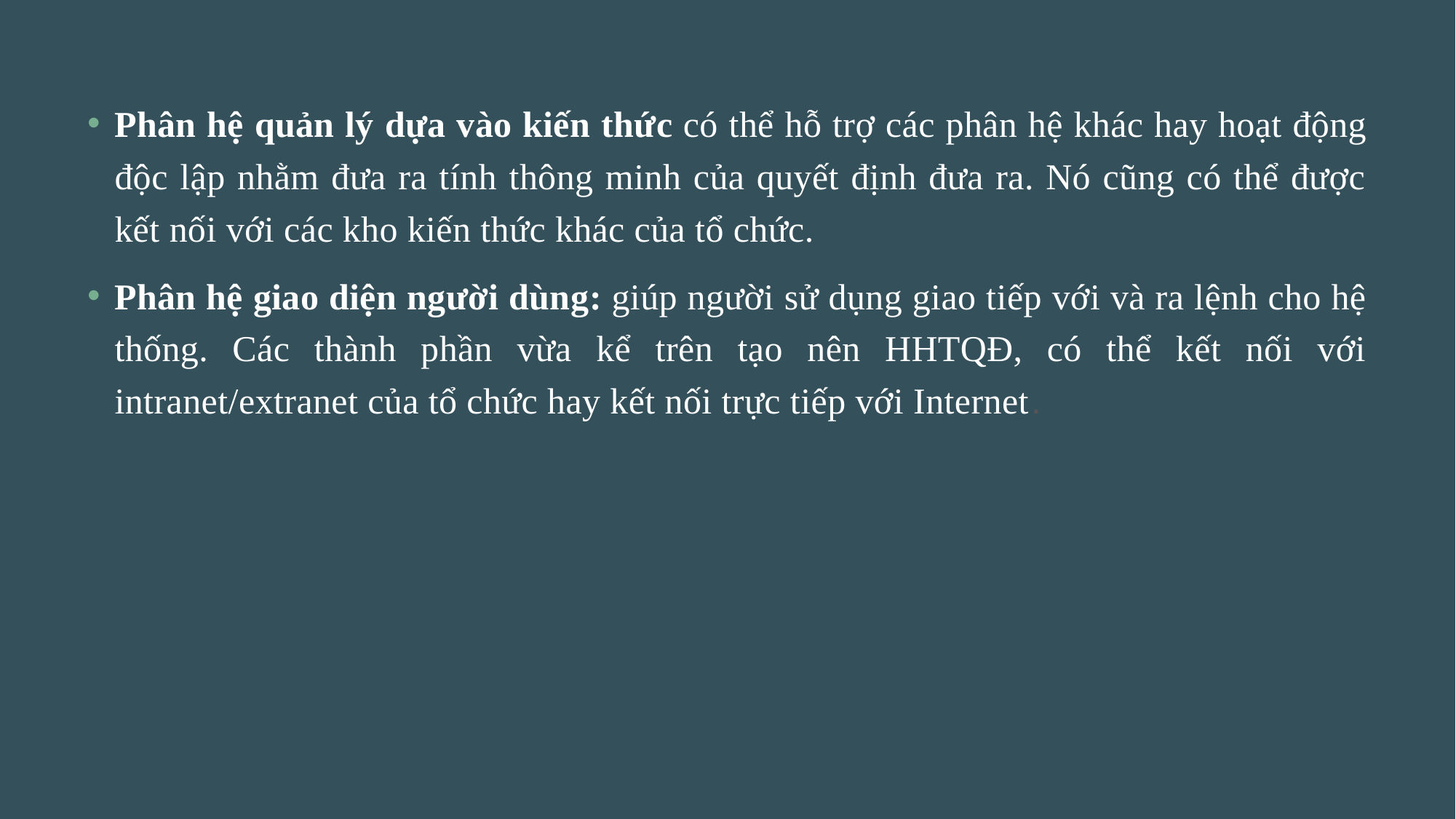

Phân hệ quản lý dựa vào kiến thức có thể hỗ trợ các phân hệ khác hay hoạt động độc lập nhằm đưa ra tính thông minh của quyết định đưa ra. Nó cũng có thể được kết nối với các kho kiến thức khác của tổ chức.
Phân hệ giao diện người dùng: giúp người sử dụng giao tiếp với và ra lệnh cho hệ thống. Các thành phần vừa kể trên tạo nên HHTQĐ, có thể kết nối với intranet/extranet của tổ chức hay kết nối trực tiếp với Internet.